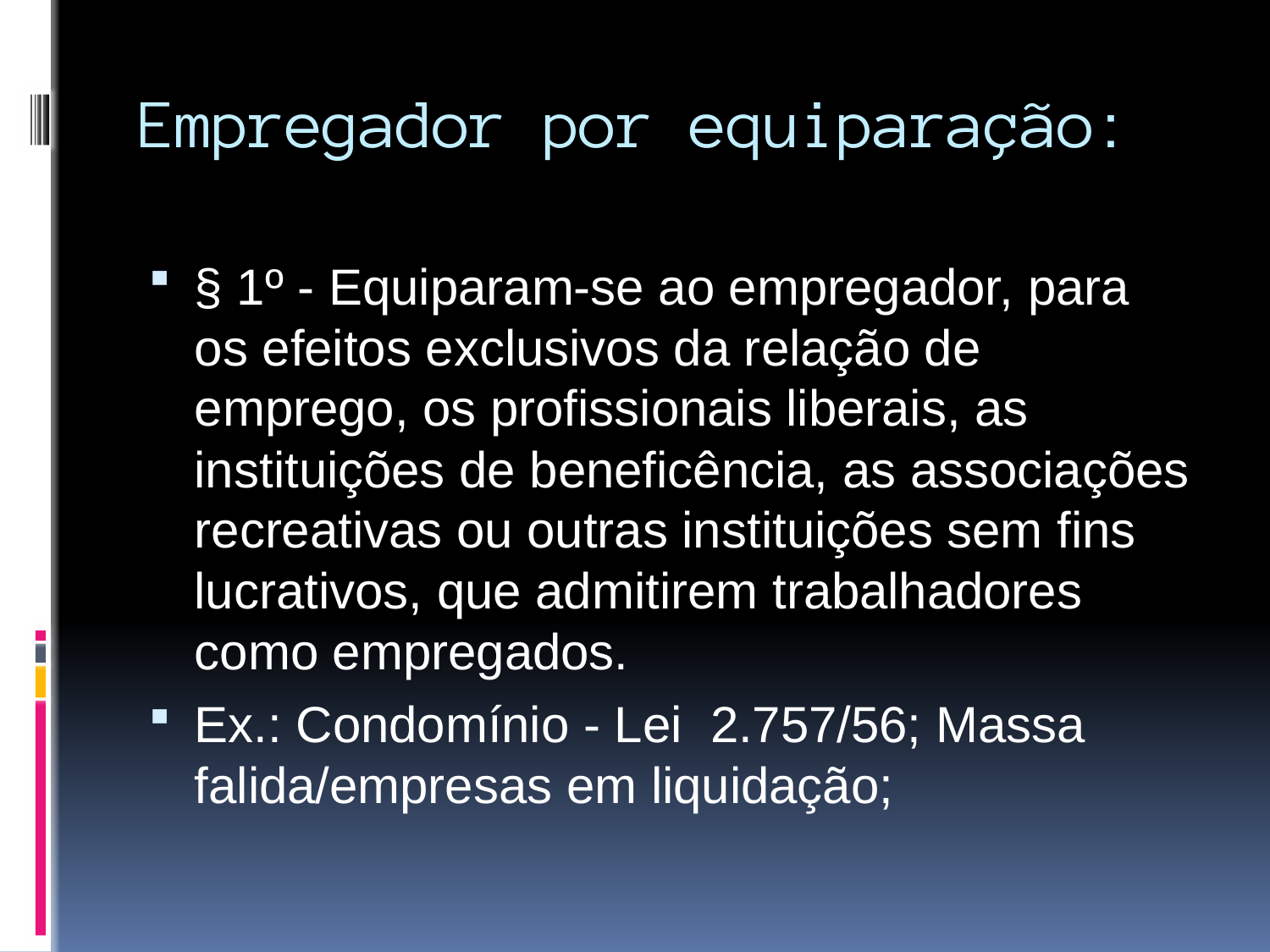

# Empregador por equiparação:
§ 1º - Equiparam-se ao empregador, para os efeitos exclusivos da relação de emprego, os profissionais liberais, as instituições de beneficência, as associações recreativas ou outras instituições sem fins lucrativos, que admitirem trabalhadores como empregados.
Ex.: Condomínio - Lei  2.757/56; Massa falida/empresas em liquidação;